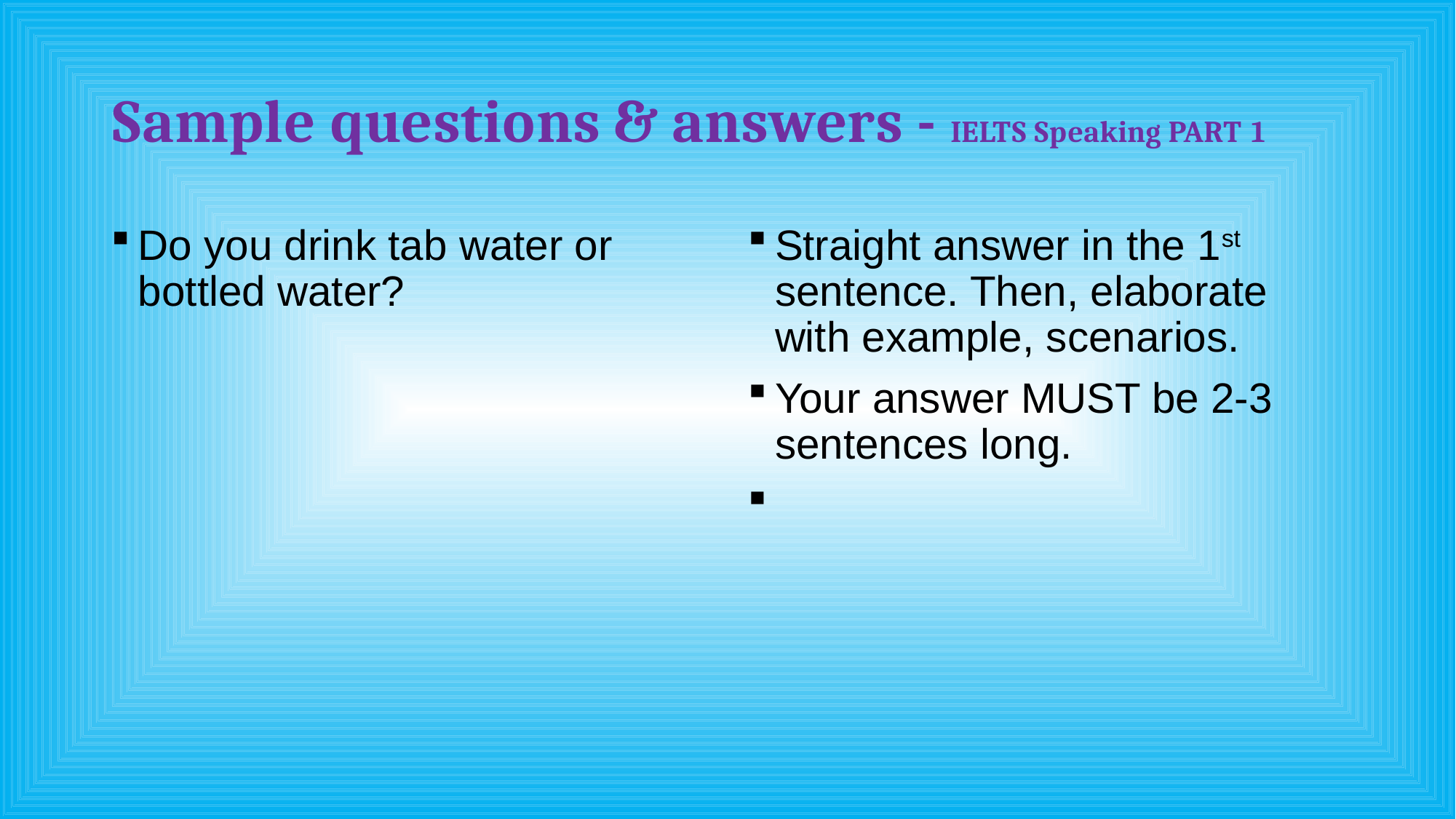

# Sample questions & answers - IELTS Speaking PART 1
Do you drink tab water or bottled water?

Straight answer in the 1st sentence. Then, elaborate with example, scenarios.
Your answer MUST be 2-3 sentences long.